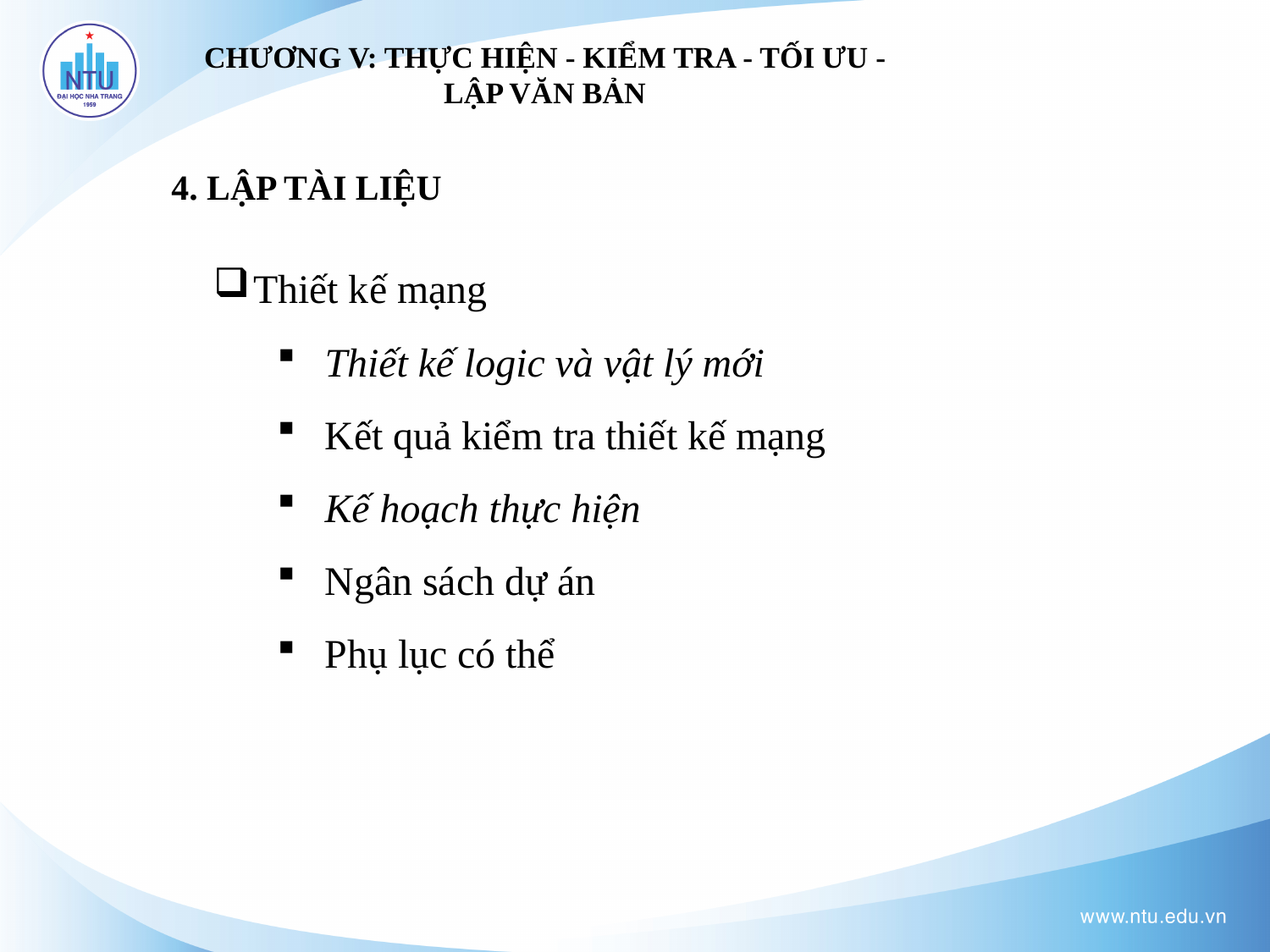

CHƯƠNG V: THỰC HIỆN - KIỂM TRA - TỐI ƯU - LẬP VĂN BẢN
4. LẬP TÀI LIỆU
Thiết kế mạng
Thiết kế logic và vật lý mới
Kết quả kiểm tra thiết kế mạng
Kế hoạch thực hiện
Ngân sách dự án
Phụ lục có thể